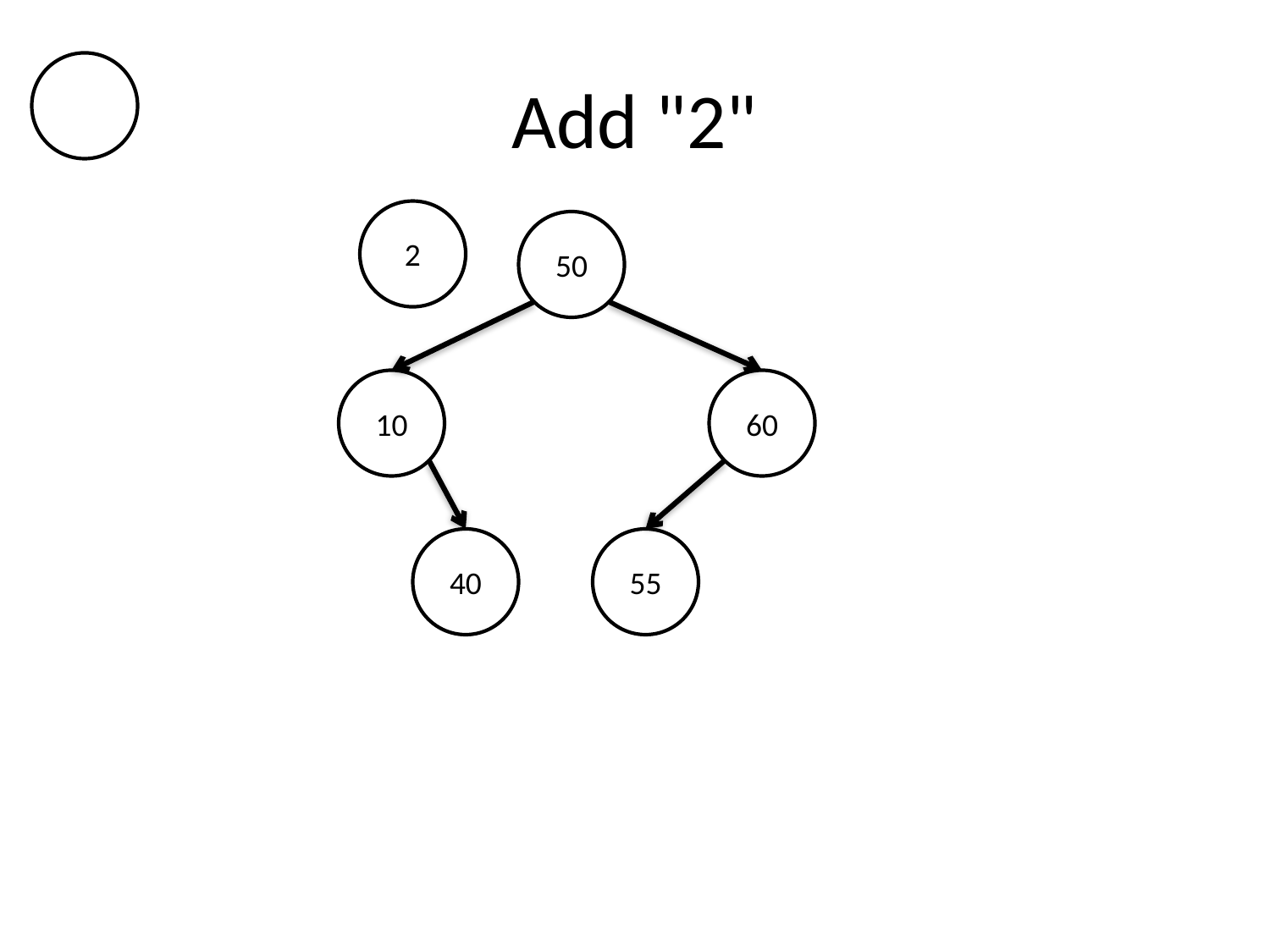

# Add "2"

2
50
10
60
40
55